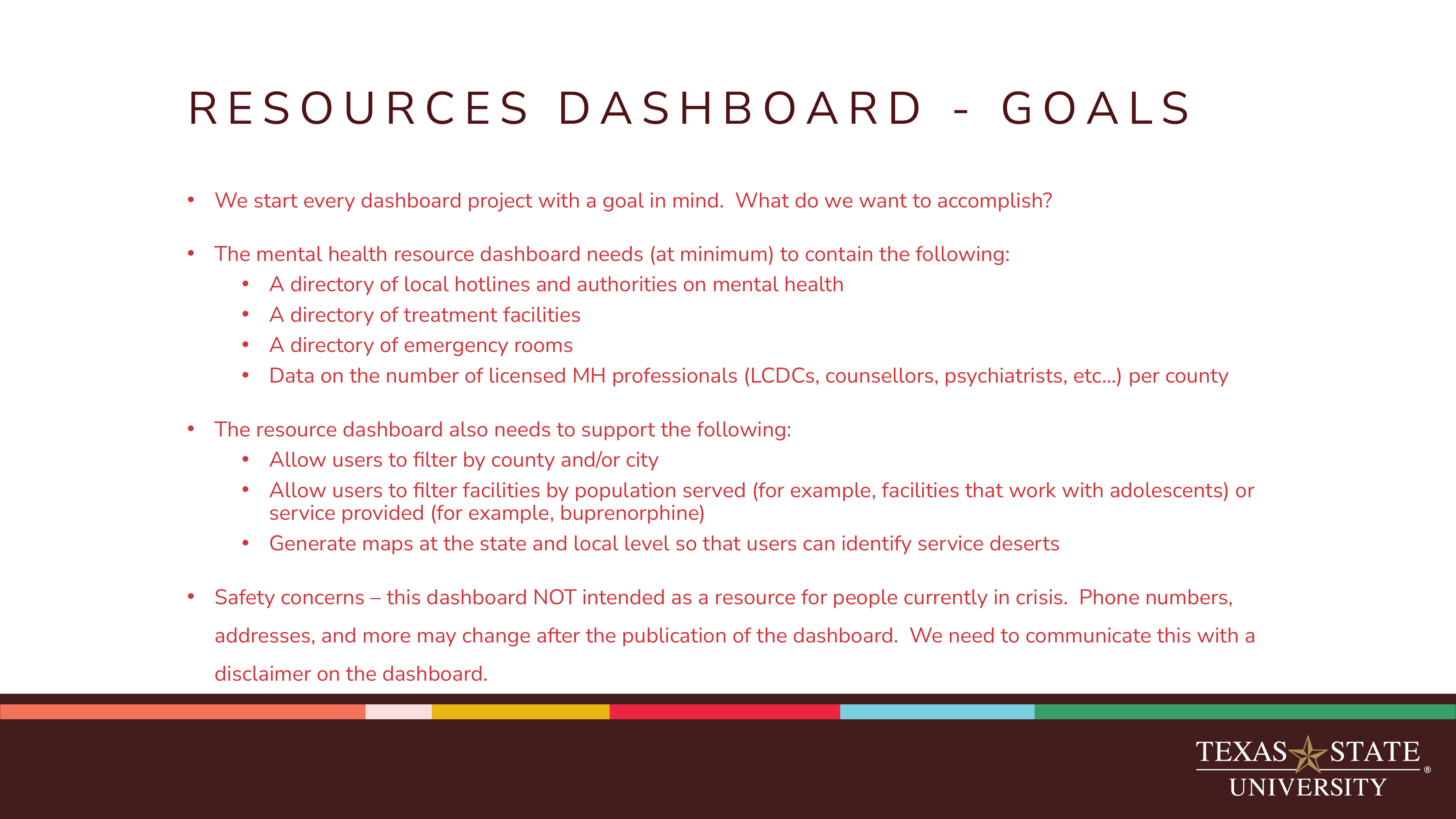

# RESOURCES DASHBOARD - GOALS
We start every dashboard project with a goal in mind.  What do we want to accomplish?
The mental health resource dashboard needs (at minimum) to contain the following:
A directory of local hotlines and authorities on mental health
A directory of treatment facilities
A directory of emergency rooms
Data on the number of licensed MH professionals (LCDCs, counsellors, psychiatrists, etc...) per county
The resource dashboard also needs to support the following:
Allow users to filter by county and/or city
Allow users to filter facilities by population served (for example, facilities that work with adolescents) or service provided (for example, buprenorphine)
Generate maps at the state and local level so that users can identify service deserts
Safety concerns – this dashboard NOT intended as a resource for people currently in crisis.  Phone numbers, addresses, and more may change after the publication of the dashboard.  We need to communicate this with a disclaimer on the dashboard.